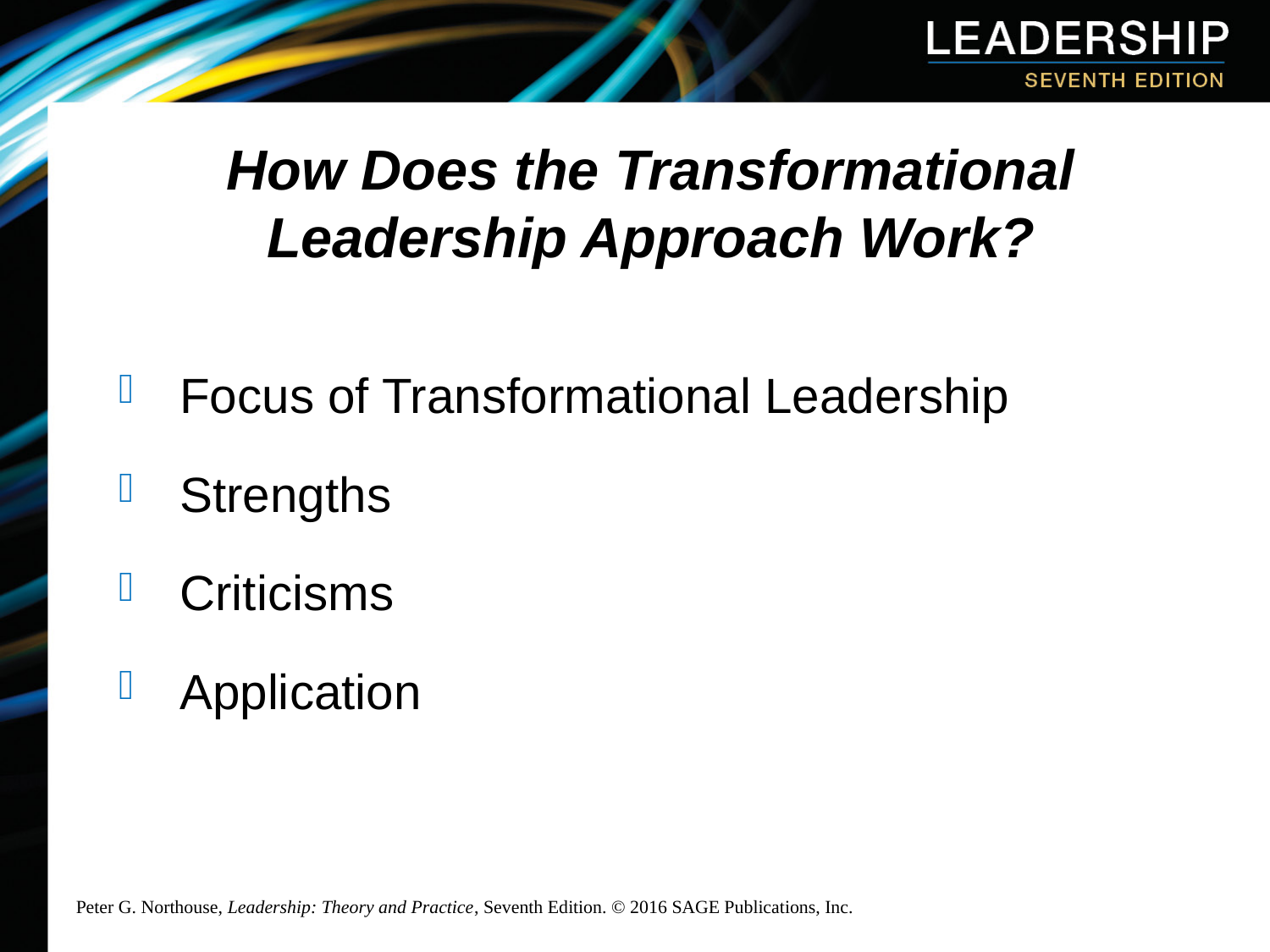

How Does the Transformational Leadership Approach Work?
 Focus of Transformational Leadership
 Strengths
 Criticisms
 Application
Peter G. Northouse, Leadership: Theory and Practice, Seventh Edition. © 2016 SAGE Publications, Inc.